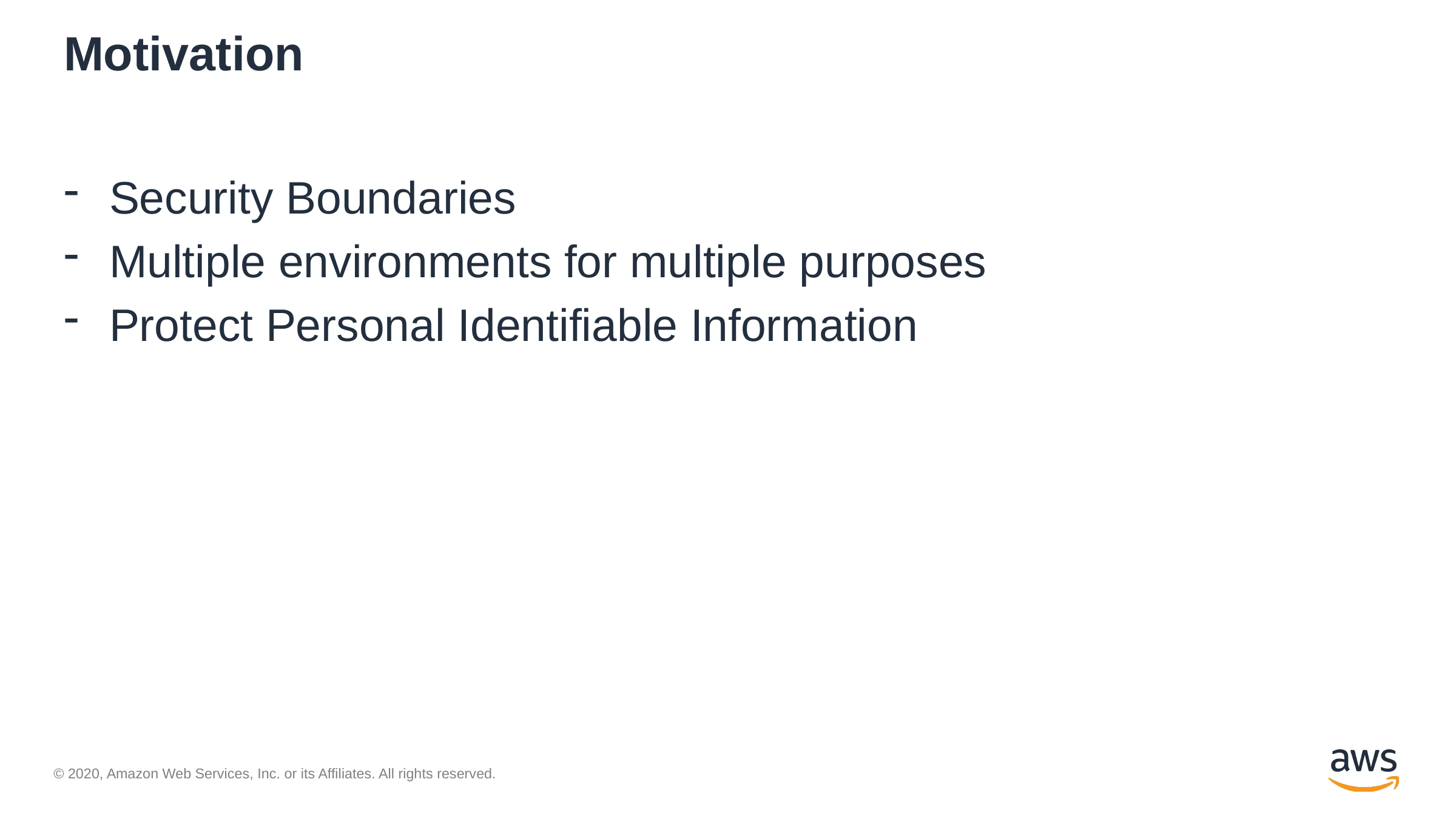

# Motivation
Security Boundaries
Multiple environments for multiple purposes
Protect Personal Identifiable Information